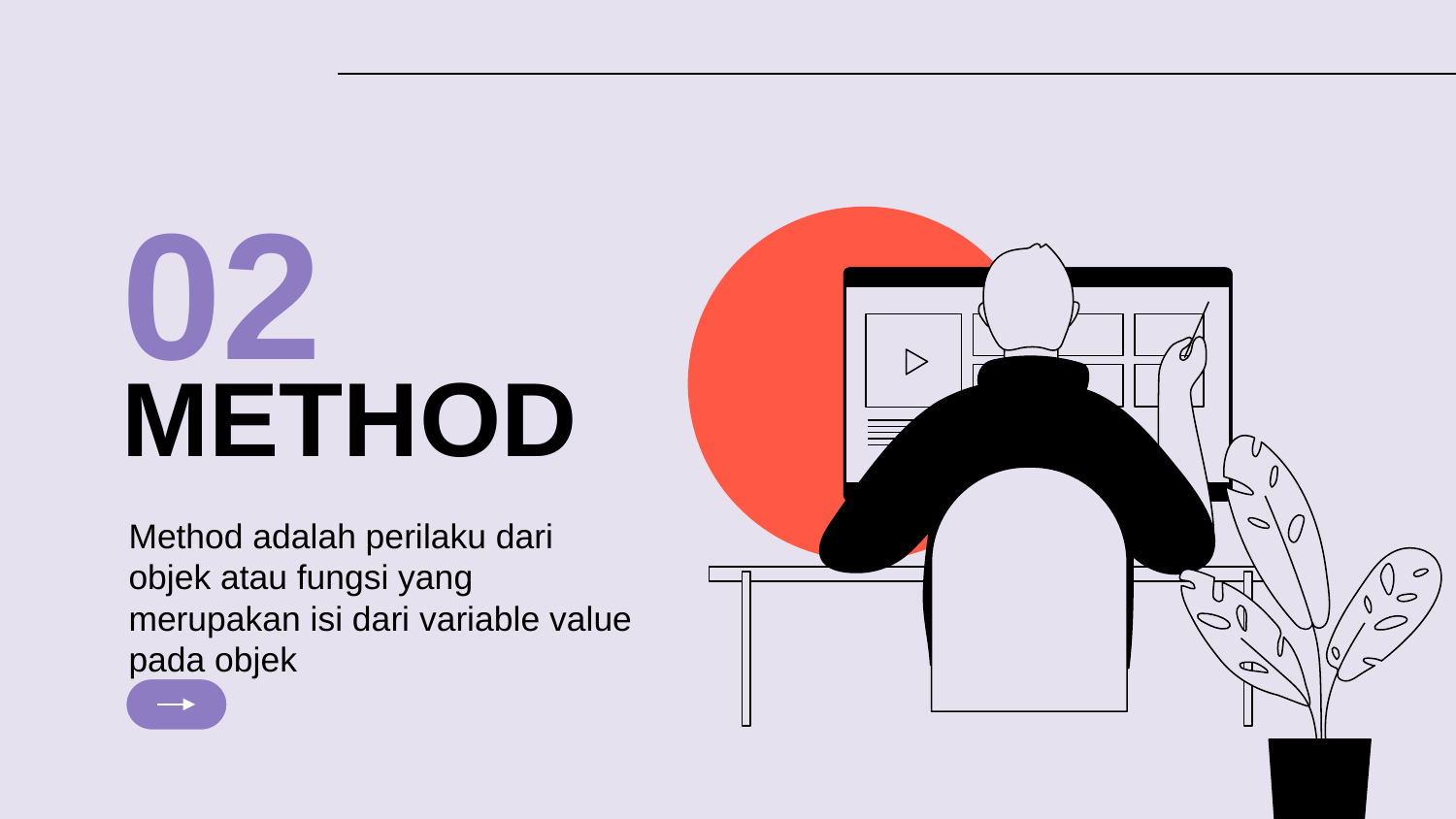

02

# METHOD

Method adalah perilaku dari objek atau fungsi yang merupakan isi dari variable value pada objek